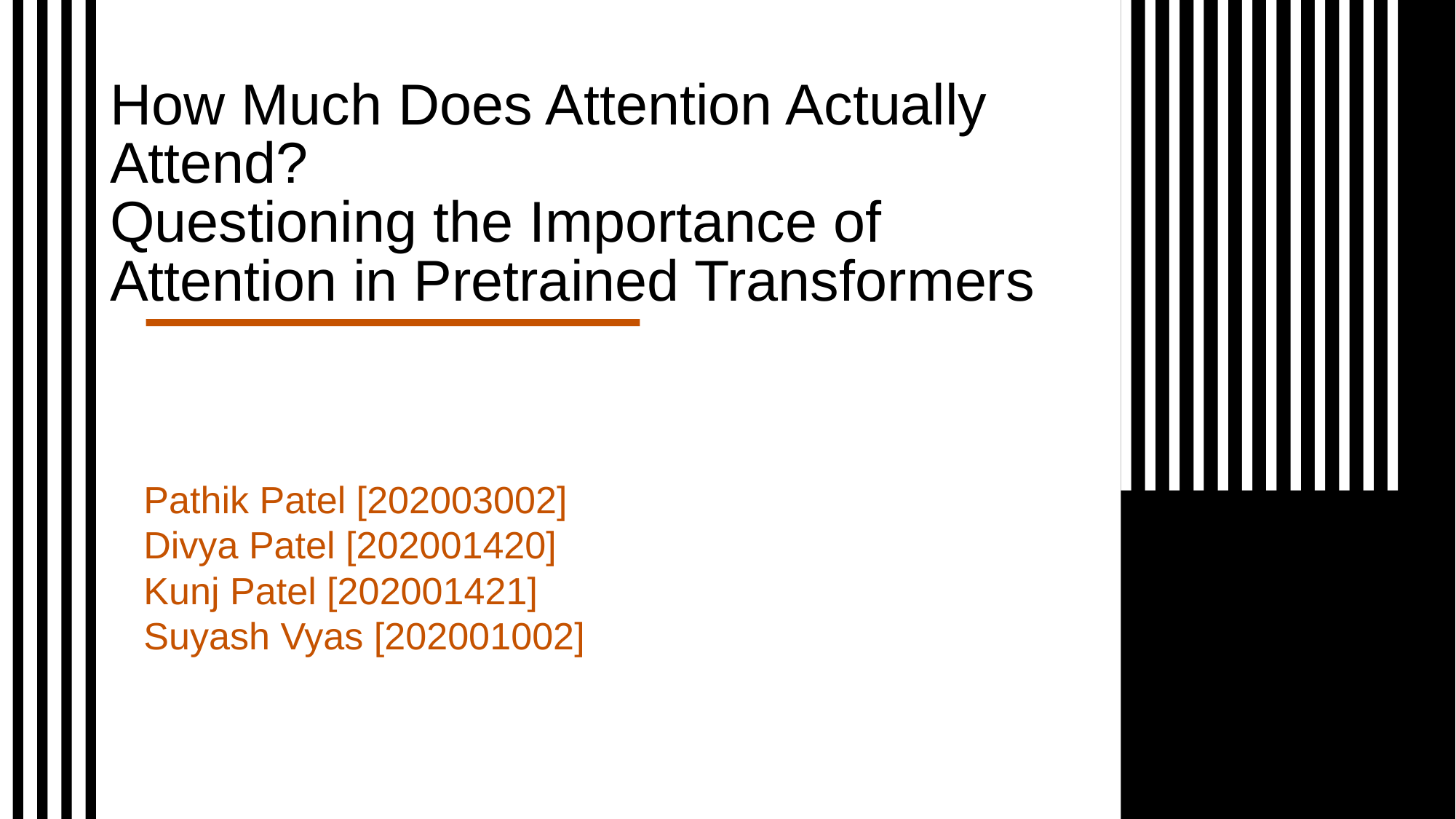

# How Much Does Attention Actually Attend?
Questioning the Importance of Attention in Pretrained Transformers

Pathik Patel [202003002]
Divya Patel [202001420]
Kunj Patel [202001421]
Suyash Vyas [202001002]